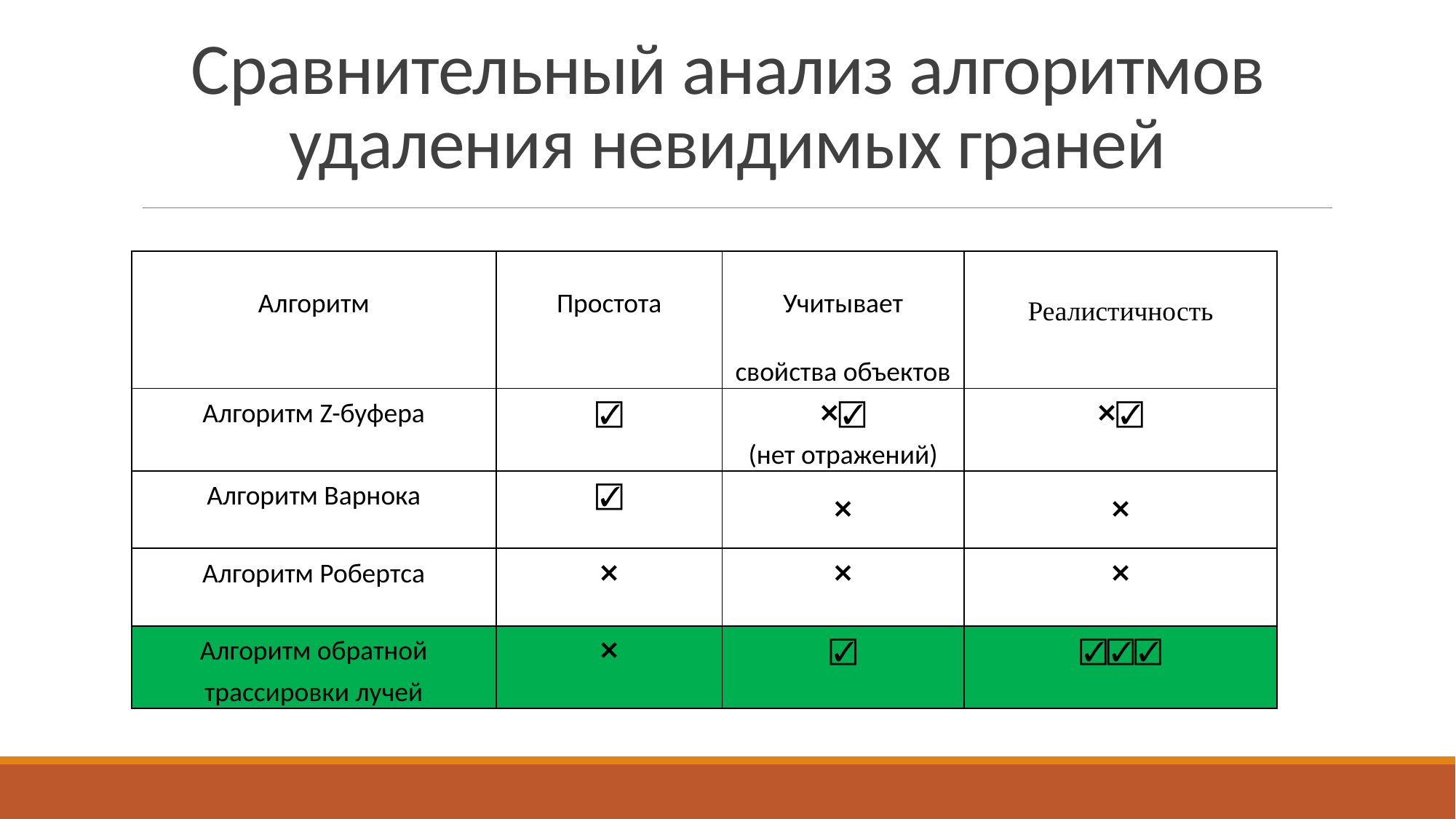

# Сравнительный анализ алгоритмов удаления невидимых граней
| Алгоритм | Простота | Учитывает свойства объектов | Реалистичность |
| --- | --- | --- | --- |
| Алгоритм Z-буфера | ☑ | ❌☑ (нет отражений) | ❌☑ |
| Алгоритм Варнока | ☑ | ❌ | ❌ |
| Алгоритм Робертса | ❌ | ❌ | ❌ |
| Алгоритм обратной трассировки лучей | ❌ | ☑ | ☑☑☑ |